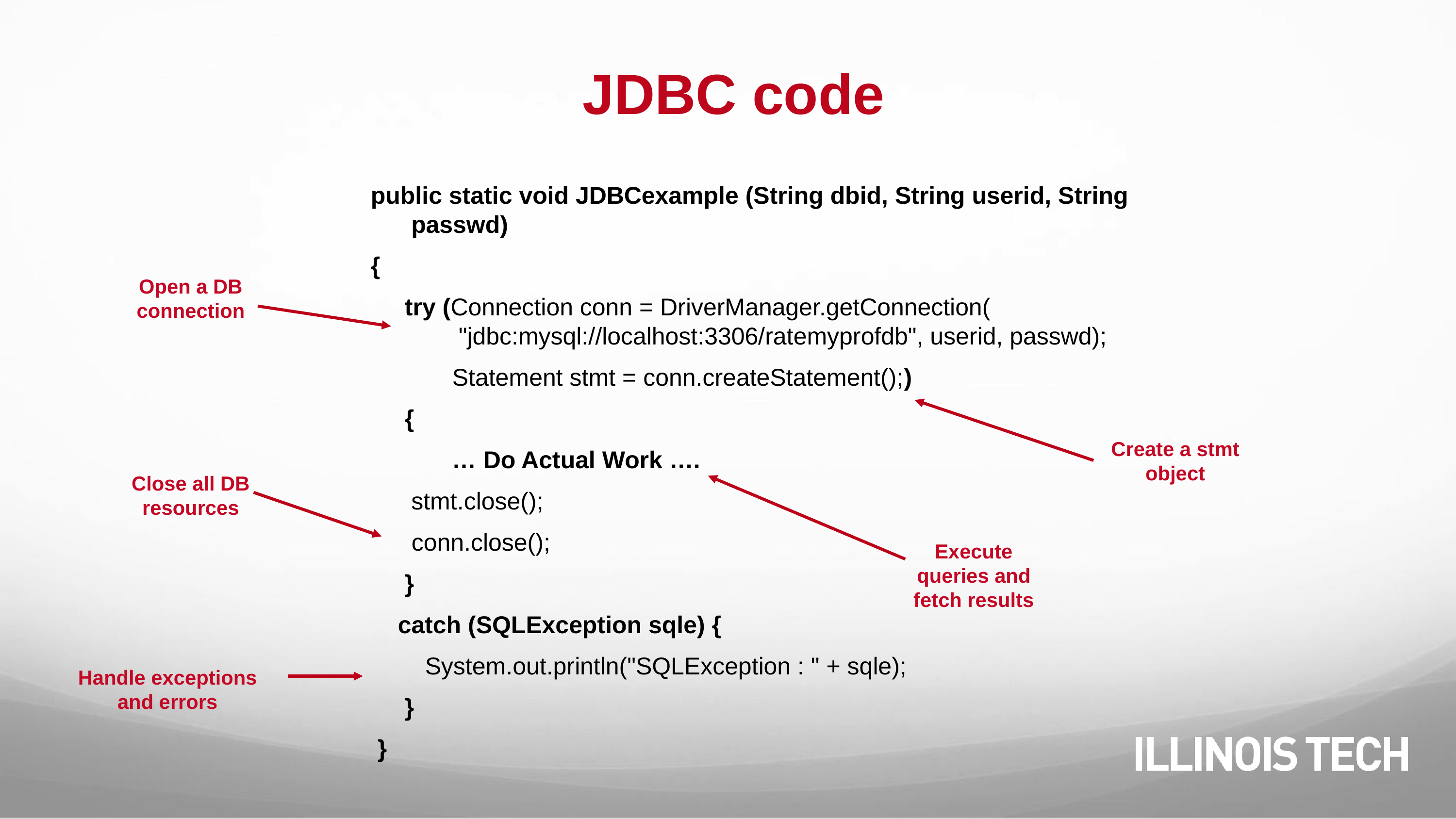

# JDBC code
public static void JDBCexample (String dbid, String userid, String passwd)
{
     try (Connection conn = DriverManager.getConnection(
       "jdbc:mysql://localhost:3306/ratemyprofdb", userid, passwd);
            Statement stmt = conn.createStatement();)
     {
            … Do Actual Work ….
 	stmt.close();
      conn.close();
     }
    catch (SQLException sqle) {
        System.out.println("SQLException : " + sqle);
     }
 }

Open a DB connection
Create a stmt object
Close all DB resources
Execute queries and fetch results
Handle exceptions and errors